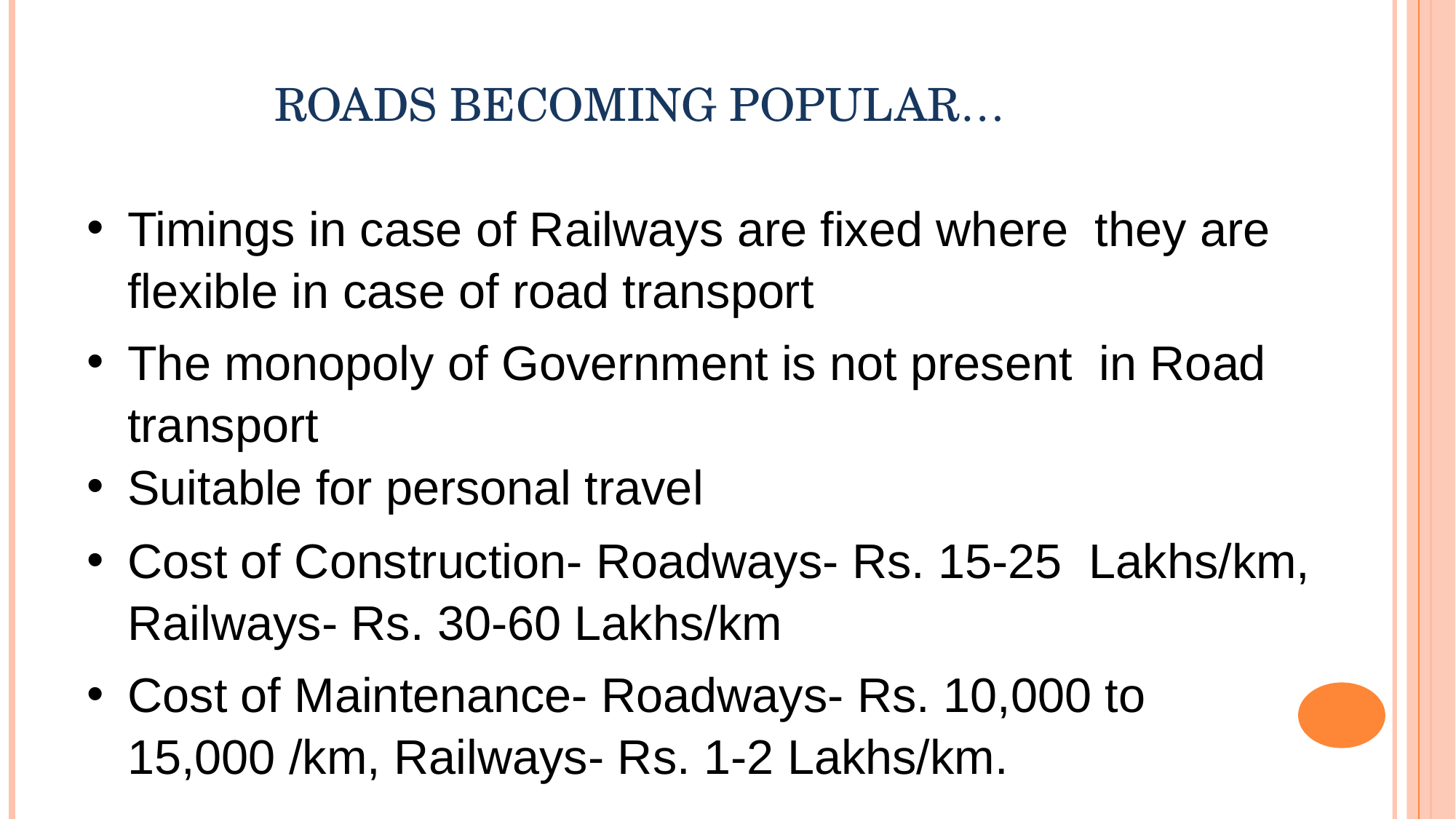

# ROADS BECOMING POPULAR…
Timings in case of Railways are fixed where  they are flexible in case of road transport
The monopoly of Government is not present  in Road transport
Suitable for personal travel
Cost of Construction- Roadways- Rs. 15-25  Lakhs/km, Railways- Rs. 30-60 Lakhs/km
Cost of Maintenance- Roadways- Rs. 10,000 to  15,000 /km, Railways- Rs. 1-2 Lakhs/km.